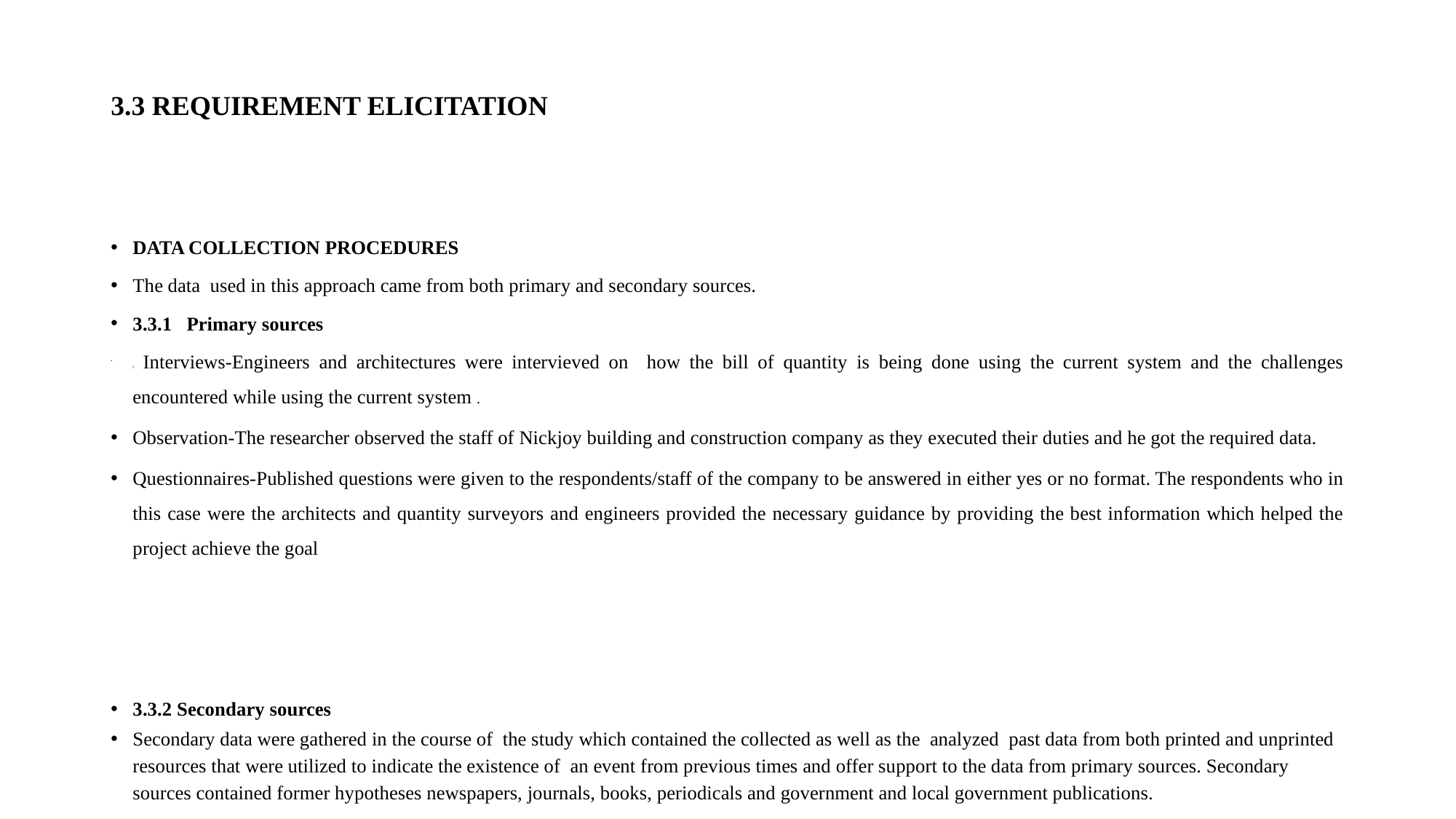

# 3.3 REQUIREMENT ELICITATION
DATA COLLECTION PROCEDURES
The data  used in this approach came from both primary and secondary sources.
3.3.1   Primary sources
I Interviews-Engineers and architectures were intervieved on  how the bill of quantity is being done using the current system and the challenges encountered while using the current system .
Observation-The researcher observed the staff of Nickjoy building and construction company as they executed their duties and he got the required data.
Questionnaires-Published questions were given to the respondents/staff of the company to be answered in either yes or no format. The respondents who in this case were the architects and quantity surveyors and engineers provided the necessary guidance by providing the best information which helped the project achieve the goal

3.3.2 Secondary sources
Secondary data were gathered in the course of  the study which contained the collected as well as the  analyzed  past data from both printed and unprinted resources that were utilized to indicate the existence of  an event from previous times and offer support to the data from primary sources. Secondary sources contained former hypotheses newspapers, journals, books, periodicals and government and local government publications.